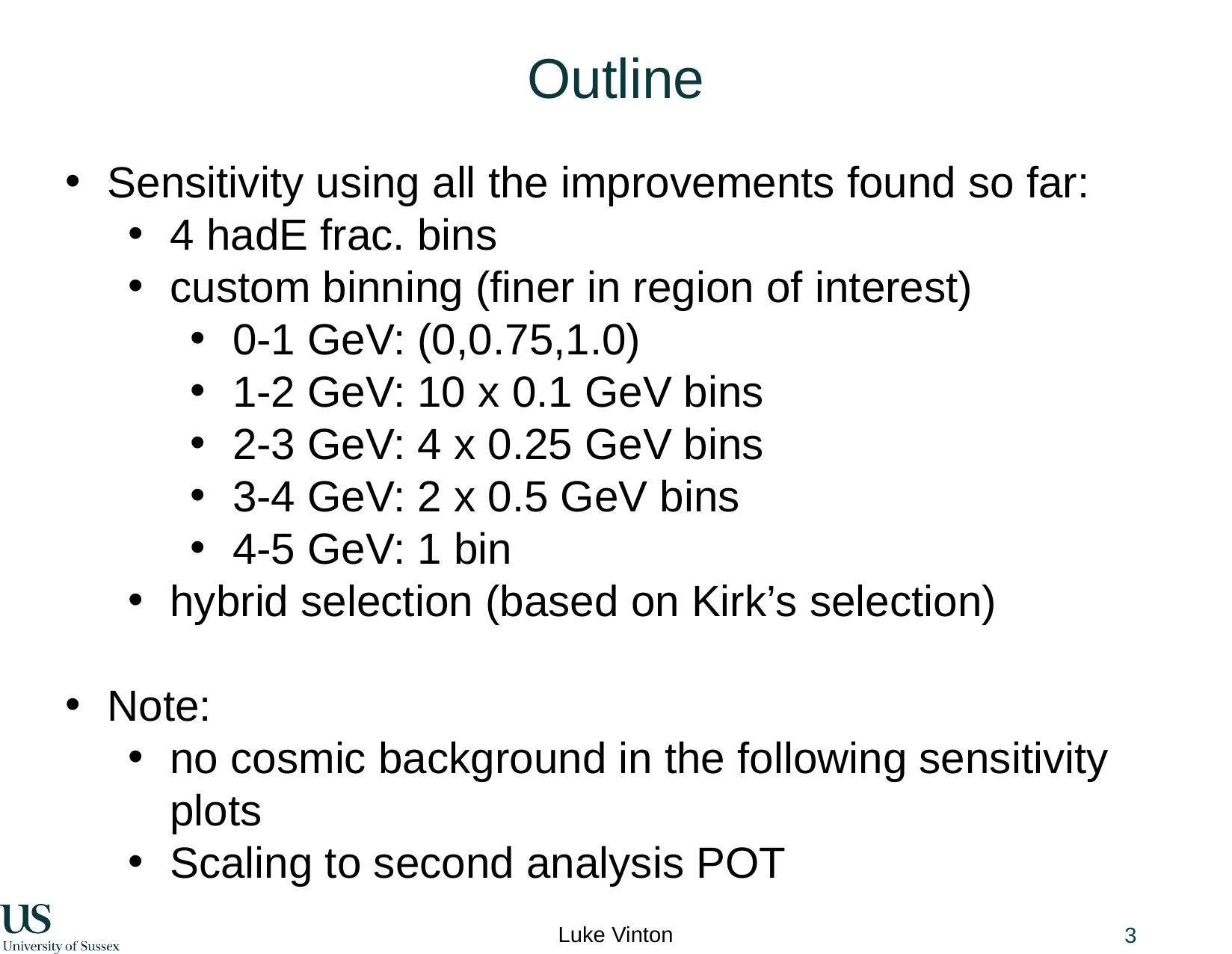

# Outline
Sensitivity using all the improvements found so far:
4 hadE frac. bins
custom binning (finer in region of interest)
0-1 GeV: (0,0.75,1.0)
1-2 GeV: 10 x 0.1 GeV bins
2-3 GeV: 4 x 0.25 GeV bins
3-4 GeV: 2 x 0.5 GeV bins
4-5 GeV: 1 bin
hybrid selection (based on Kirk’s selection)

Note:
no cosmic background in the following sensitivity plots
Scaling to second analysis POT